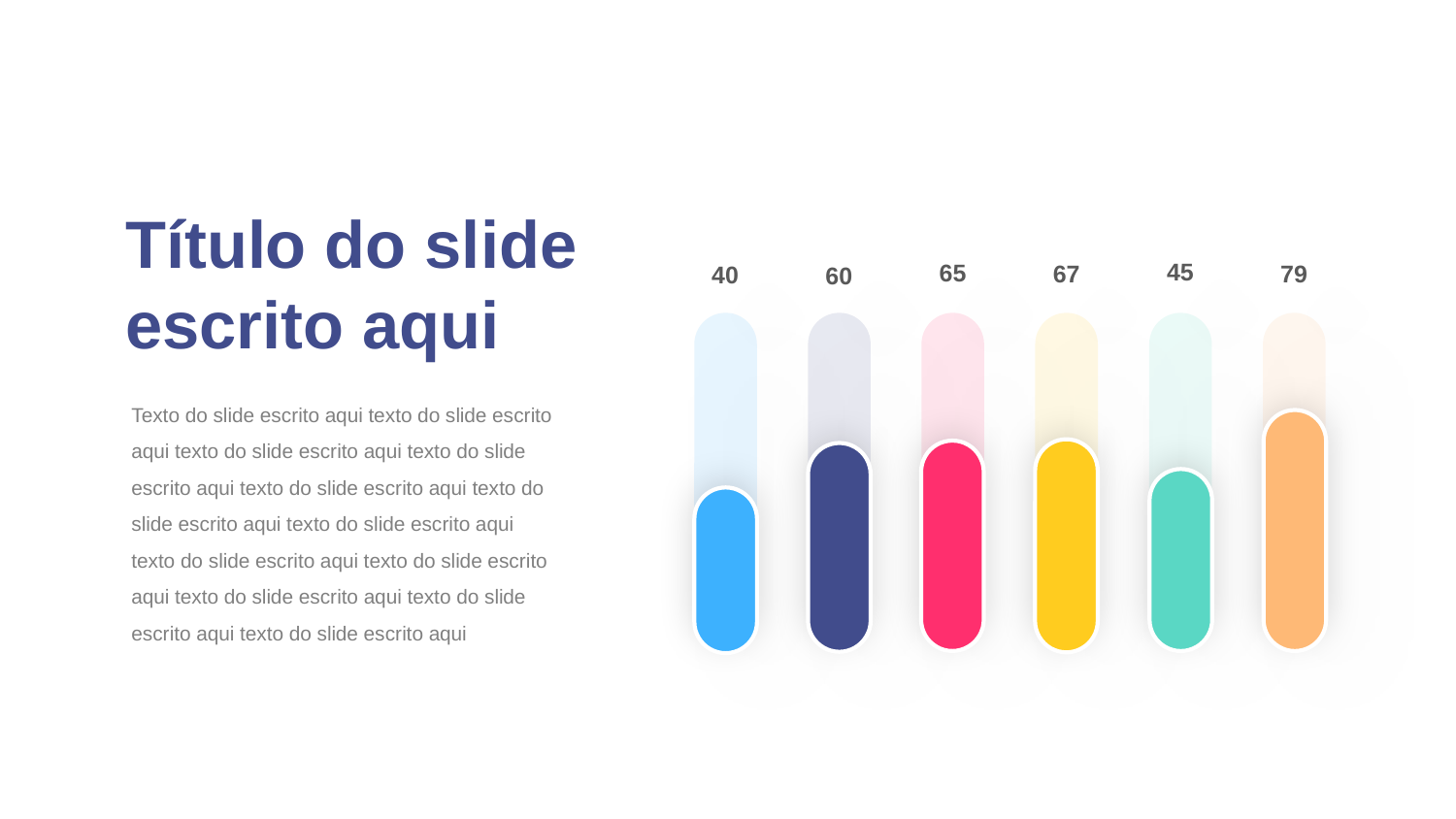

Título do slide escrito aqui
45
65
79
67
40
60

Texto do slide escrito aqui texto do slide escrito aqui texto do slide escrito aqui texto do slide escrito aqui texto do slide escrito aqui texto do slide escrito aqui texto do slide escrito aqui texto do slide escrito aqui texto do slide escrito aqui texto do slide escrito aqui texto do slide escrito aqui texto do slide escrito aqui